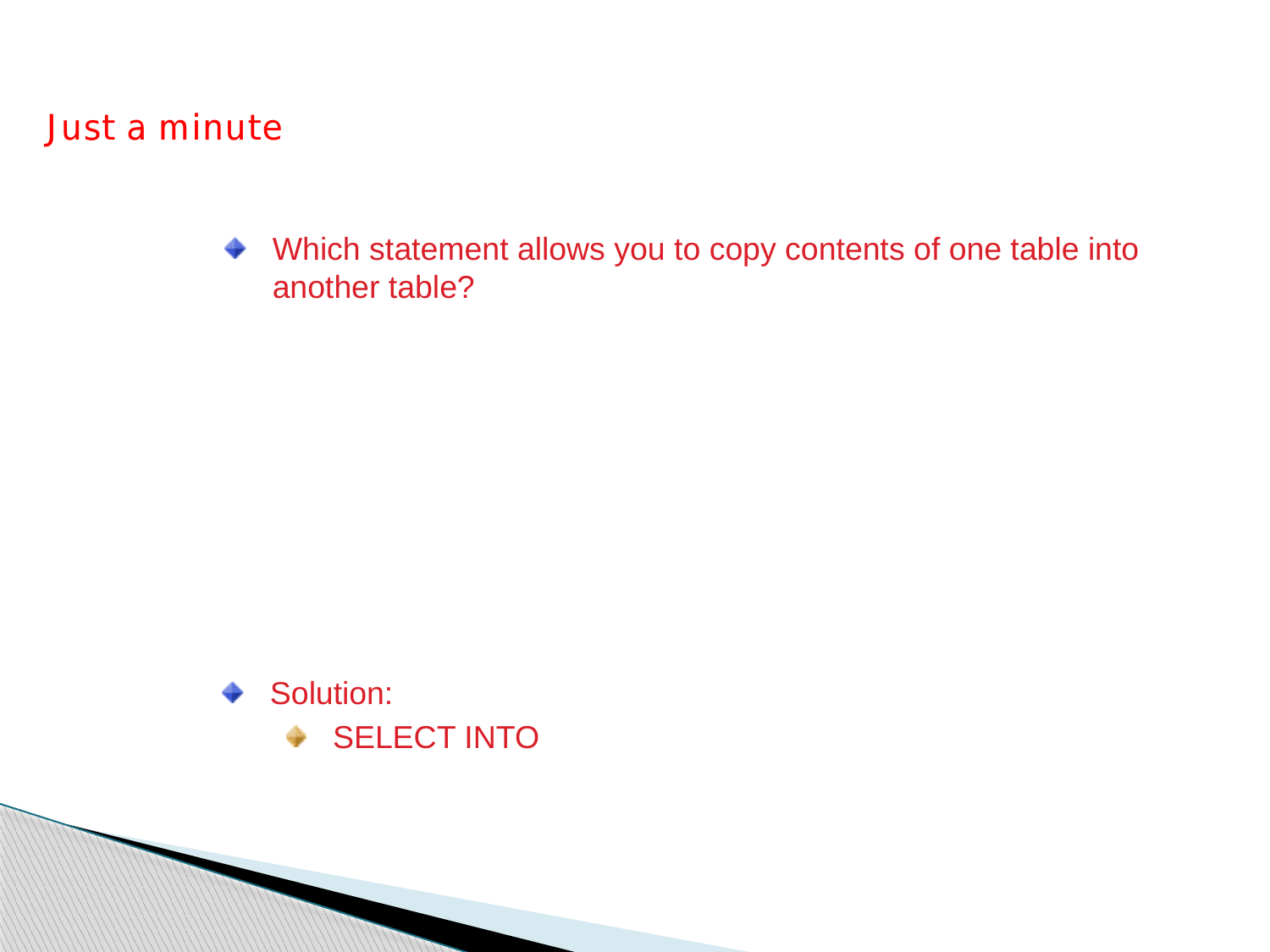

Just a minute
Which statement allows you to copy contents of one table into another table?
Solution:
SELECT INTO